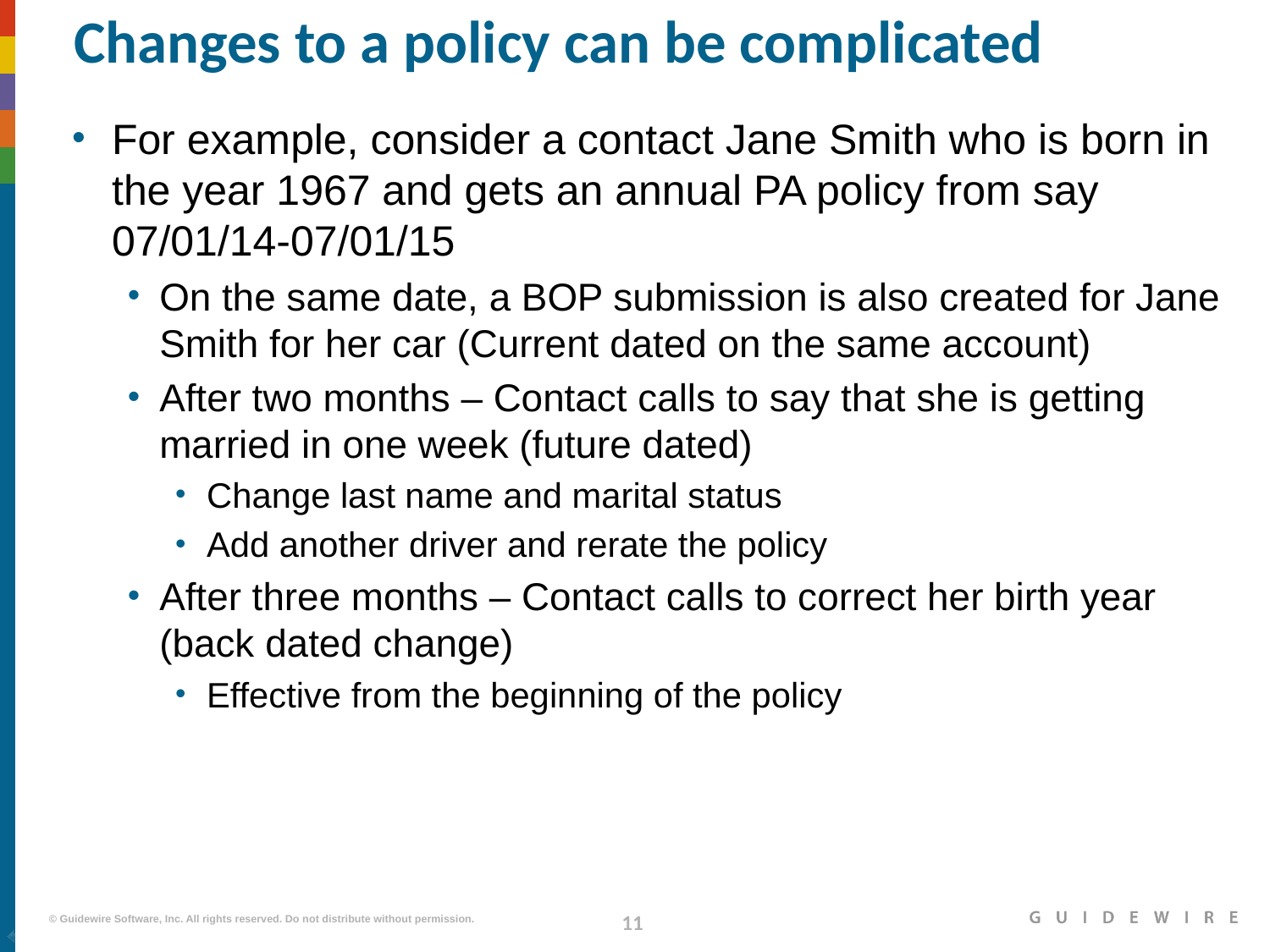

# Changes to a policy can be complicated
For example, consider a contact Jane Smith who is born in the year 1967 and gets an annual PA policy from say 07/01/14-07/01/15
On the same date, a BOP submission is also created for Jane Smith for her car (Current dated on the same account)
After two months – Contact calls to say that she is getting married in one week (future dated)
Change last name and marital status
Add another driver and rerate the policy
After three months – Contact calls to correct her birth year (back dated change)
Effective from the beginning of the policy